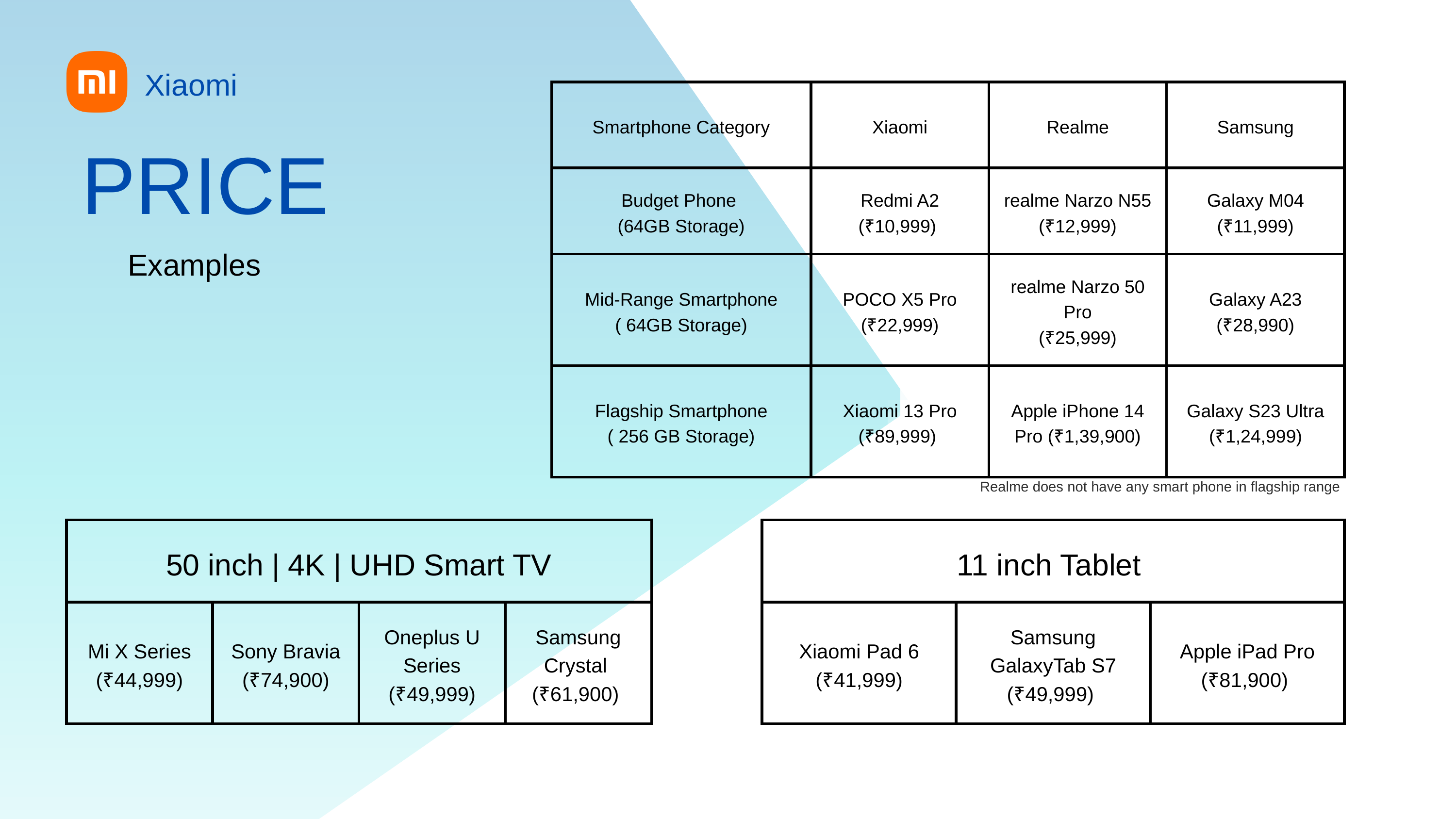

Xiaomi
| Smartphone Category | Xiaomi | Realme | Samsung |
| --- | --- | --- | --- |
| Budget Phone (64GB Storage) | Redmi A2 (₹10,999) | realme Narzo N55 (₹12,999) | Galaxy M04 (₹11,999) |
| Mid-Range Smartphone ( 64GB Storage) | POCO X5 Pro (₹22,999) | realme Narzo 50 Pro (₹25,999) | Galaxy A23 (₹28,990) |
| Flagship Smartphone ( 256 GB Storage) | Xiaomi 13 Pro (₹89,999) | Apple iPhone 14 Pro (₹1,39,900) | Galaxy S23 Ultra (₹1,24,999) |
PRICE
Examples
Realme does not have any smart phone in flagship range
| 50 inch | 4K | UHD Smart TV | 50 inch | 4K | UHD Smart TV | 50 inch | 4K | UHD Smart TV | 50 inch | 4K | UHD Smart TV |
| --- | --- | --- | --- |
| Mi X Series (₹44,999) | Sony Bravia (₹74,900) | Oneplus U Series (₹49,999) | Samsung Crystal (₹61,900) |
| 11 inch Tablet | 11 inch Tablet | 11 inch Tablet |
| --- | --- | --- |
| Xiaomi Pad 6 (₹41,999) | Samsung GalaxyTab S7 (₹49,999) | Apple iPad Pro (₹81,900) |